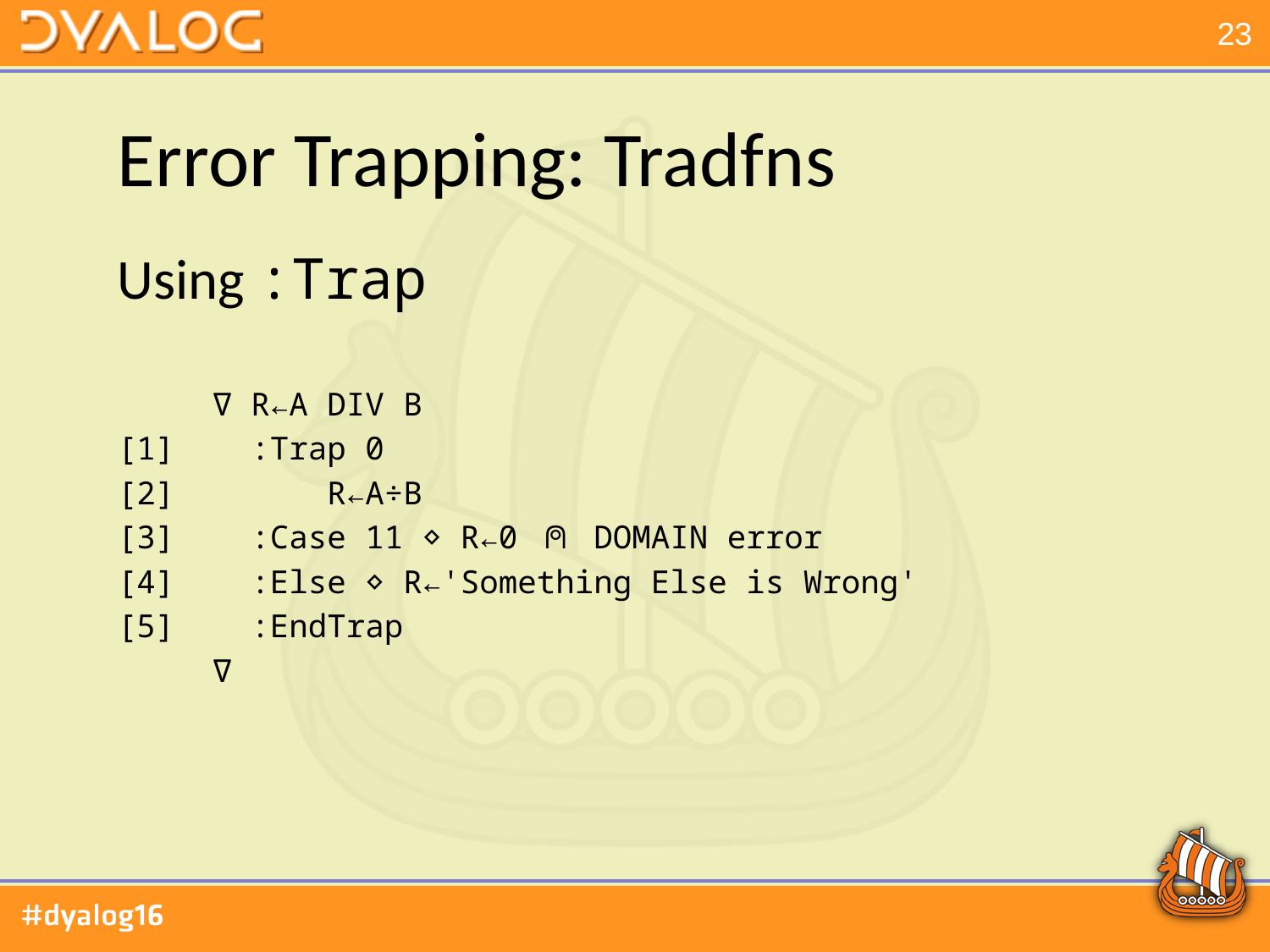

# Error Trapping: Tradfns
Using :Trap
     ∇ R←A DIV B
[1]    :Trap 0
[2]        R←A÷B
[3]    :Case 11 ⋄ R←0 ⍝ DOMAIN error
[4]    :Else ⋄ R←'Something Else is Wrong'
[5]    :EndTrap
     ∇